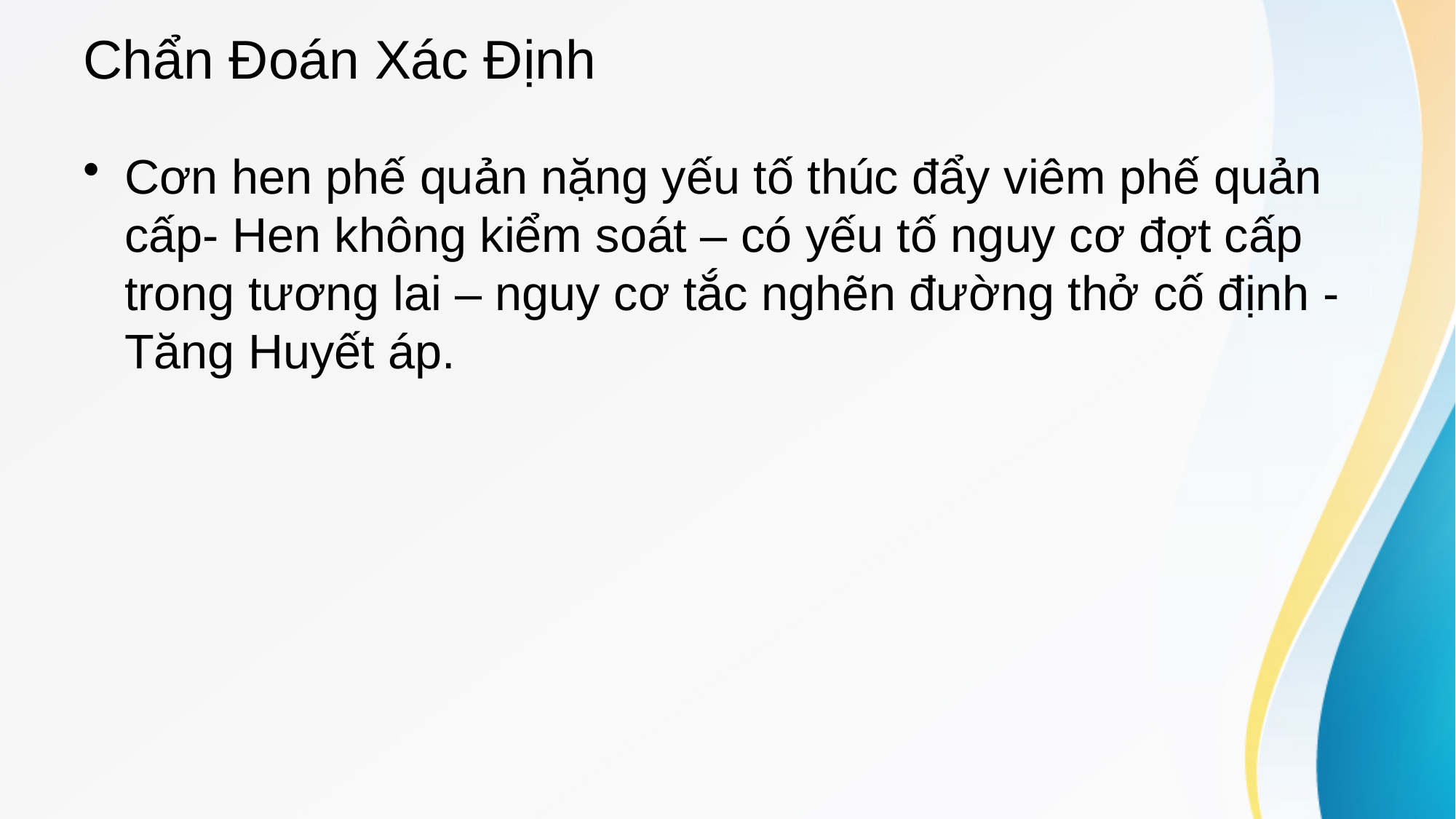

# Chẩn Đoán Xác Định
Cơn hen phế quản nặng yếu tố thúc đẩy viêm phế quản cấp- Hen không kiểm soát – có yếu tố nguy cơ đợt cấp trong tương lai – nguy cơ tắc nghẽn đường thở cố định -Tăng Huyết áp.